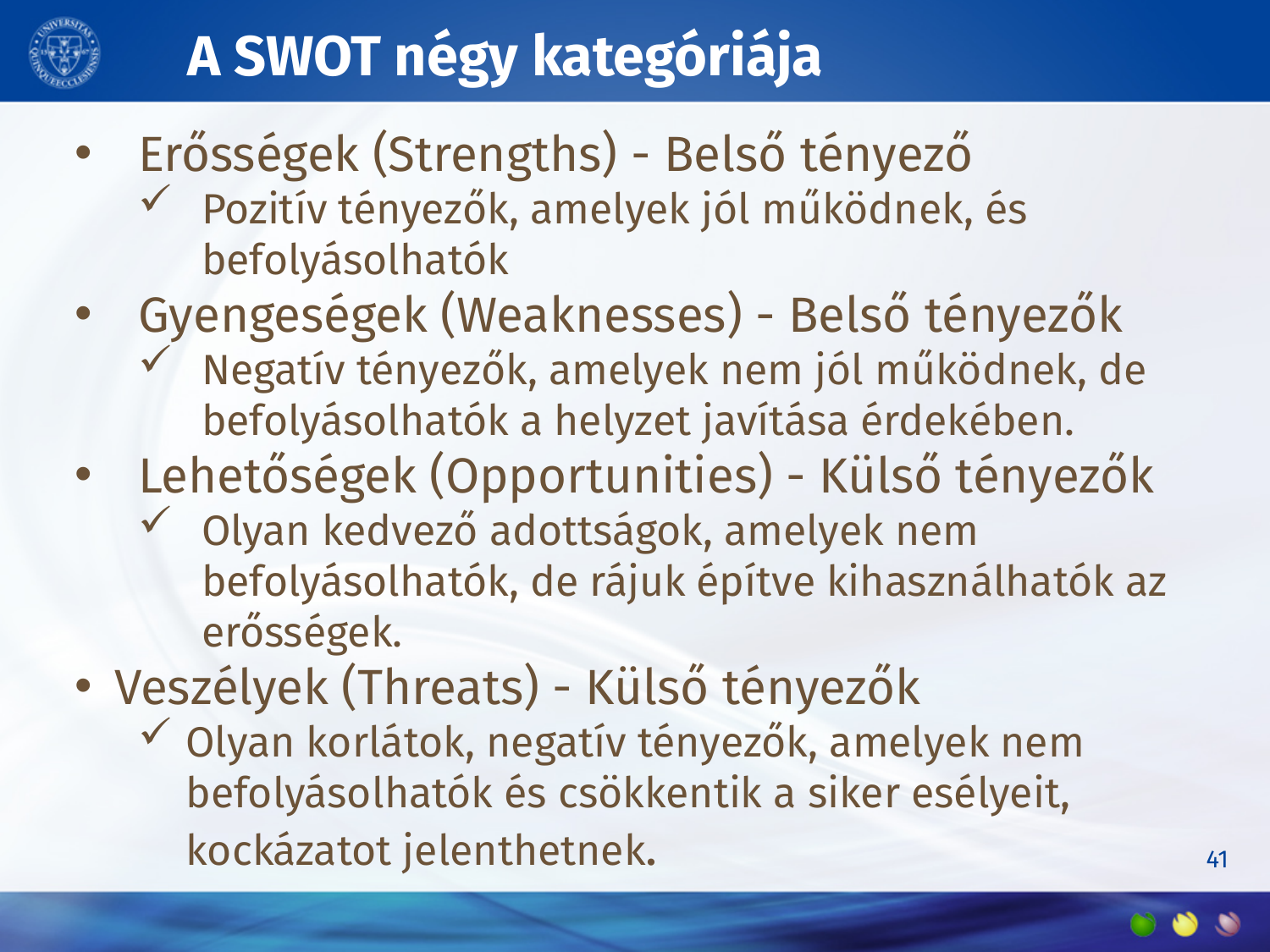

# A SWOT négy kategóriája
Erősségek (Strengths) - Belső tényező
Pozitív tényezők, amelyek jól működnek, és befolyásolhatók
Gyengeségek (Weaknesses) - Belső tényezők
Negatív tényezők, amelyek nem jól működnek, de befolyásolhatók a helyzet javítása érdekében.
Lehetőségek (Opportunities) - Külső tényezők
Olyan kedvező adottságok, amelyek nem befolyásolhatók, de rájuk építve kihasználhatók az erősségek.
Veszélyek (Threats) - Külső tényezők
Olyan korlátok, negatív tényezők, amelyek nem befolyásolhatók és csökkentik a siker esélyeit, kockázatot jelenthetnek.
41